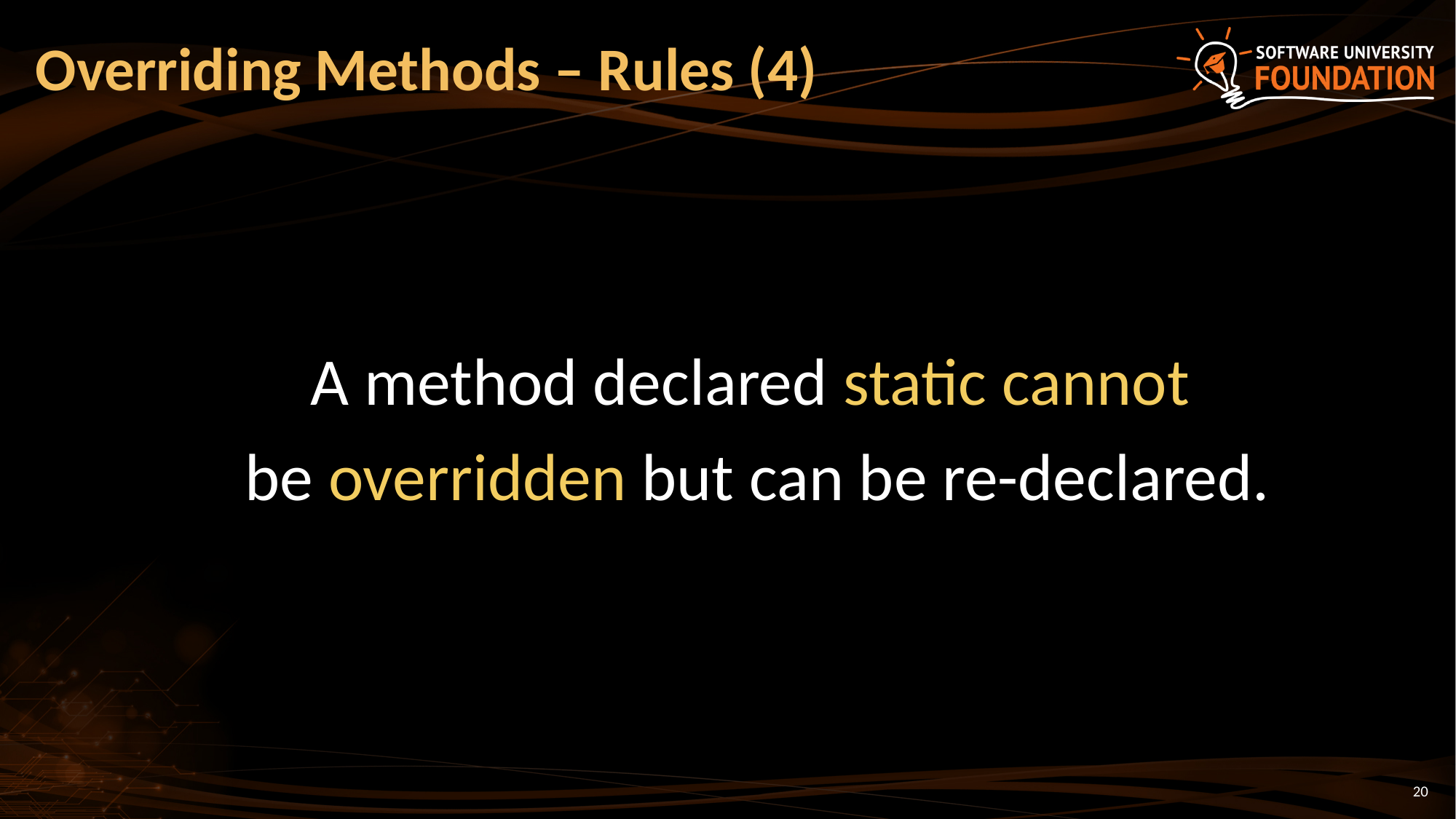

# Overriding Methods – Rules (4)
A method declared static cannot
 be overridden but can be re-declared.

20